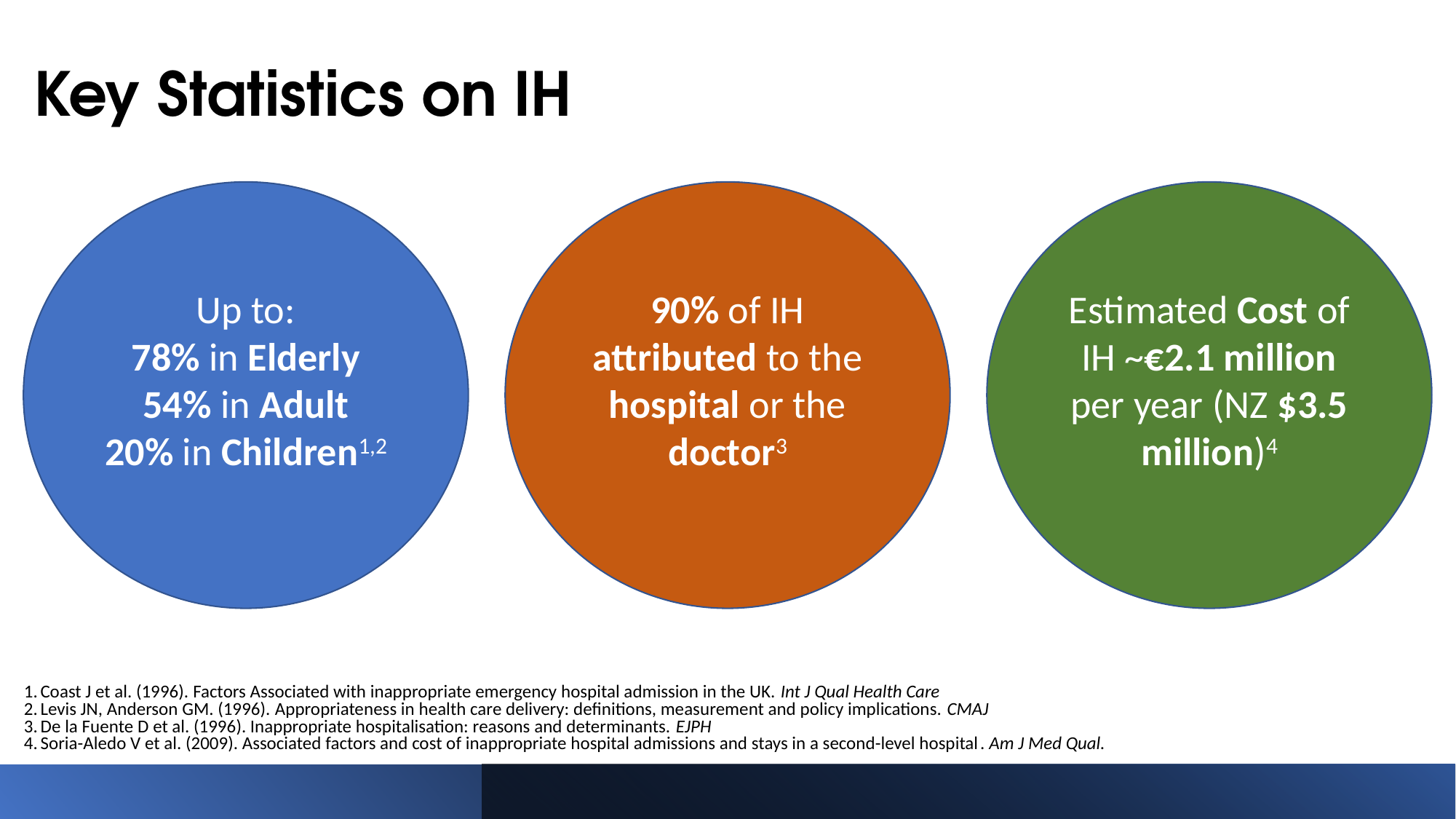

# Key Statistics on IH
Up to:
78% in Elderly
54% in Adult
20% in Children1,2

90% of IH attributed to the hospital or the doctor3

Estimated Cost of IH ~€2.1 million per year (NZ $3.5 million)4

Coast J et al. (1996). Factors Associated with inappropriate emergency hospital admission in the UK. Int J Qual Health Care
Levis JN, Anderson GM. (1996). Appropriateness in health care delivery: definitions, measurement and policy implications. CMAJ
De la Fuente D et al. (1996). Inappropriate hospitalisation: reasons and determinants. EJPH
Soria-Aledo V et al. (2009). Associated factors and cost of inappropriate hospital admissions and stays in a second-level hospital. Am J Med Qual.